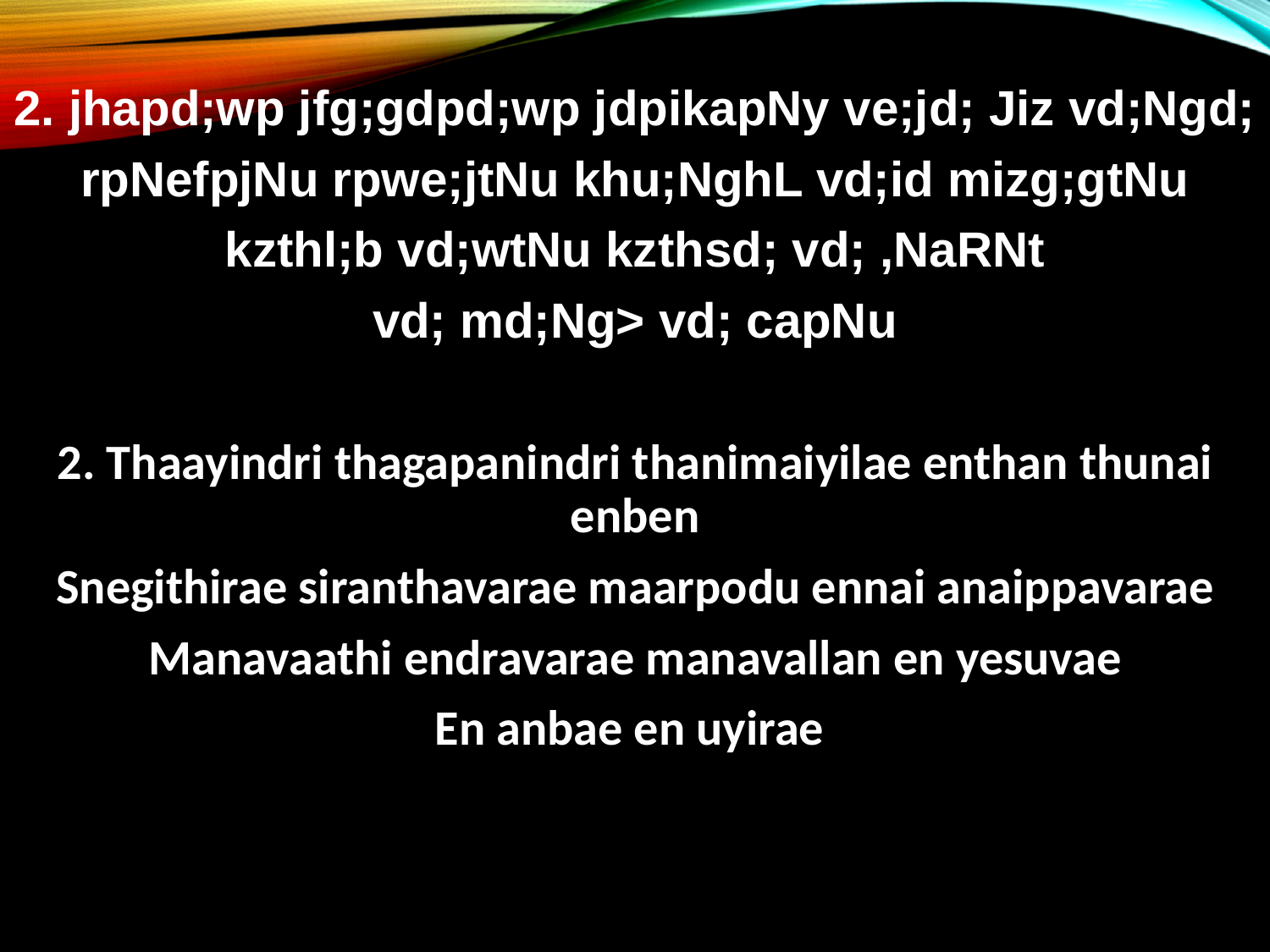

2. jhapd;wp jfg;gdpd;wp jdpikapNy ve;jd; Jiz vd;Ngd;
rpNefpjNu rpwe;jtNu khu;NghL vd;id mizg;gtNu
kzthl;b vd;wtNu kzthsd; vd; ,NaRNt
vd; md;Ng> vd; capNu

2. Thaayindri thagapanindri thanimaiyilae enthan thunai enben
Snegithirae siranthavarae maarpodu ennai anaippavarae
Manavaathi endravarae manavallan en yesuvae
En anbae en uyirae